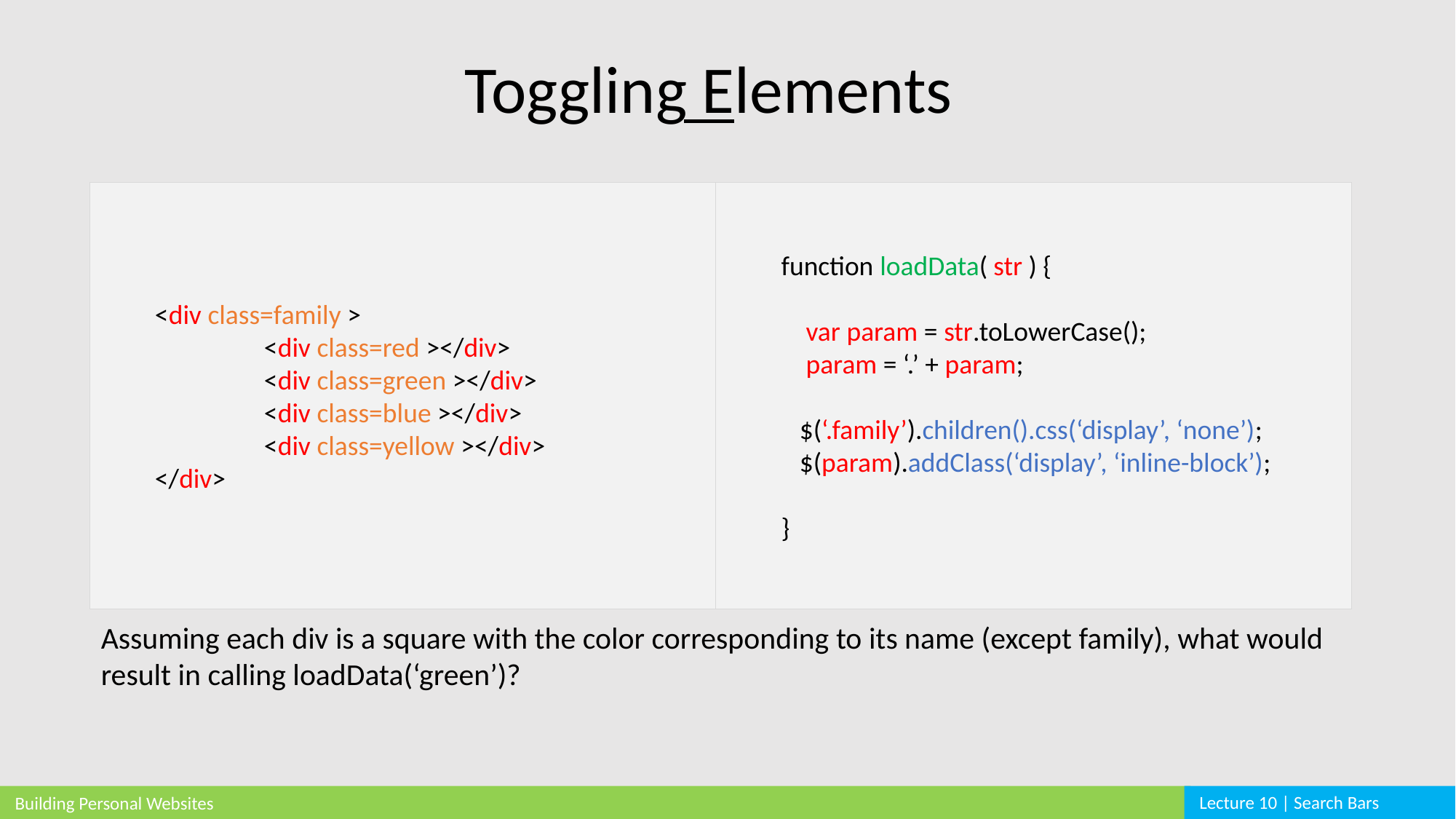

Toggling Elements
<div class=family >
	<div class=red ></div>
	<div class=green ></div>
	<div class=blue ></div>
	<div class=yellow ></div>
</div>
function loadData( str ) {

    var param = str.toLowerCase();
    param = ‘.’ + param;

   $(‘.family’).children().css(‘display’, ‘none’);
   $(param).addClass(‘display’, ‘inline-block’);

}
Assuming each div is a square with the color corresponding to its name (except family), what would result in calling loadData(‘green’)?
Lecture 10 | Search Bars

Building Personal Websites